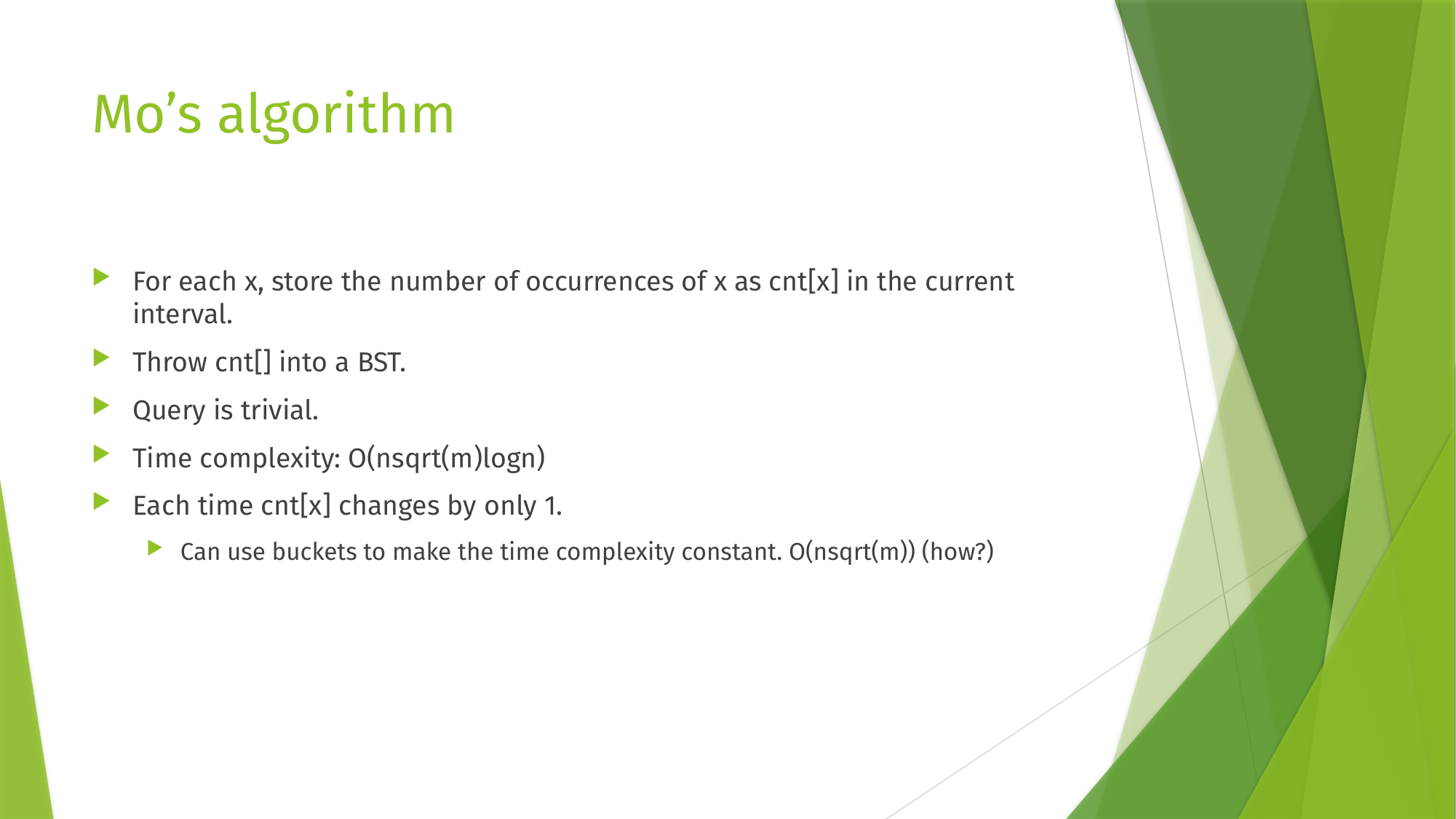

# Mo’s algorithm
For each x, store the number of occurrences of x as cnt[x] in the current interval.
Throw cnt[] into a BST.
Query is trivial.
Time complexity: O(nsqrt(m)logn)
Each time cnt[x] changes by only 1.
Can use buckets to make the time complexity constant. O(nsqrt(m)) (how?)